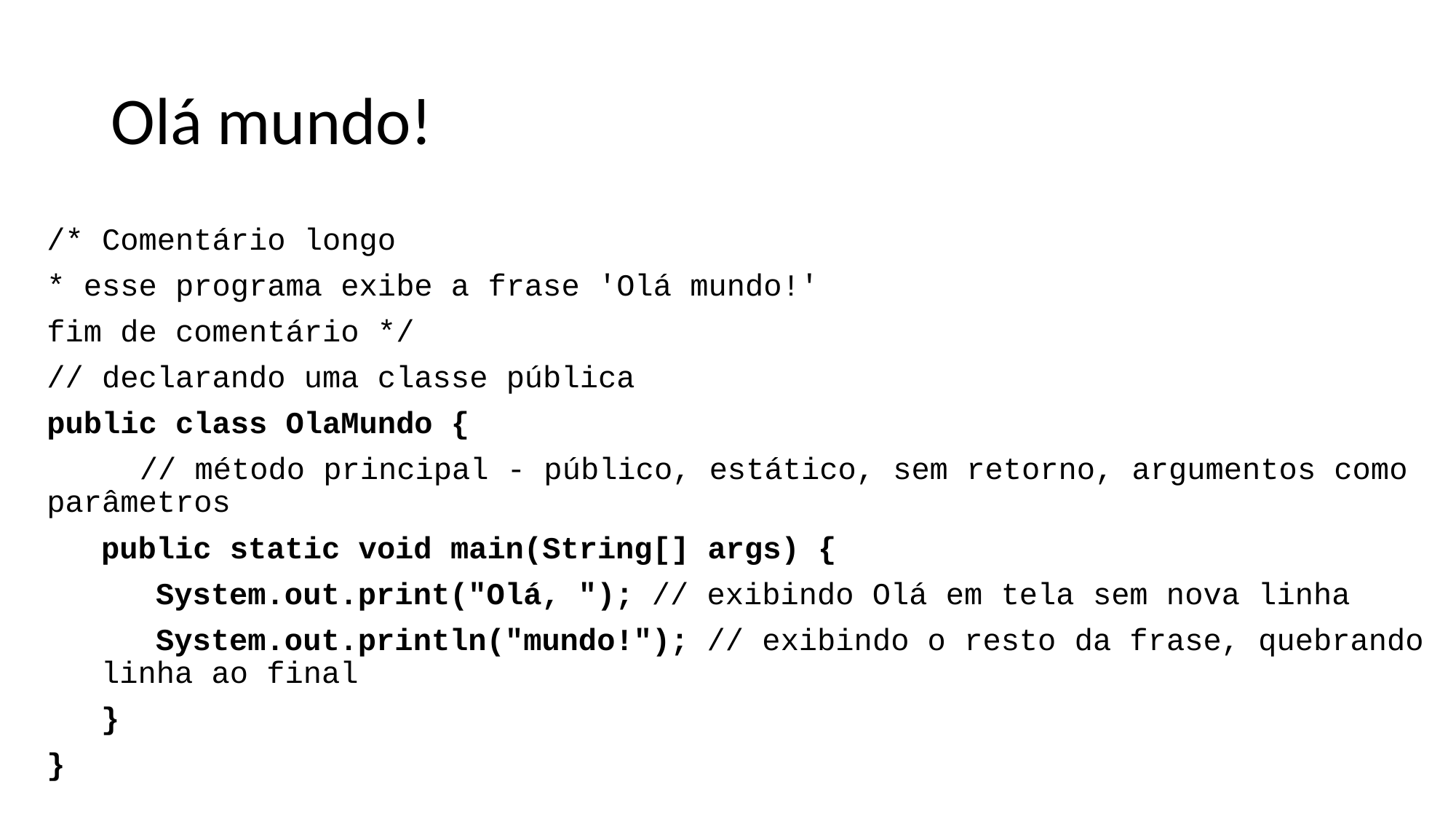

# Olá mundo!
/* Comentário longo
* esse programa exibe a frase 'Olá mundo!'
fim de comentário */
// declarando uma classe pública
public class OlaMundo {
	// método principal - público, estático, sem retorno, argumentos como parâmetros
public static void main(String[] args) {
System.out.print("Olá, "); // exibindo Olá em tela sem nova linha
System.out.println("mundo!"); // exibindo o resto da frase, quebrando linha ao final
}
}